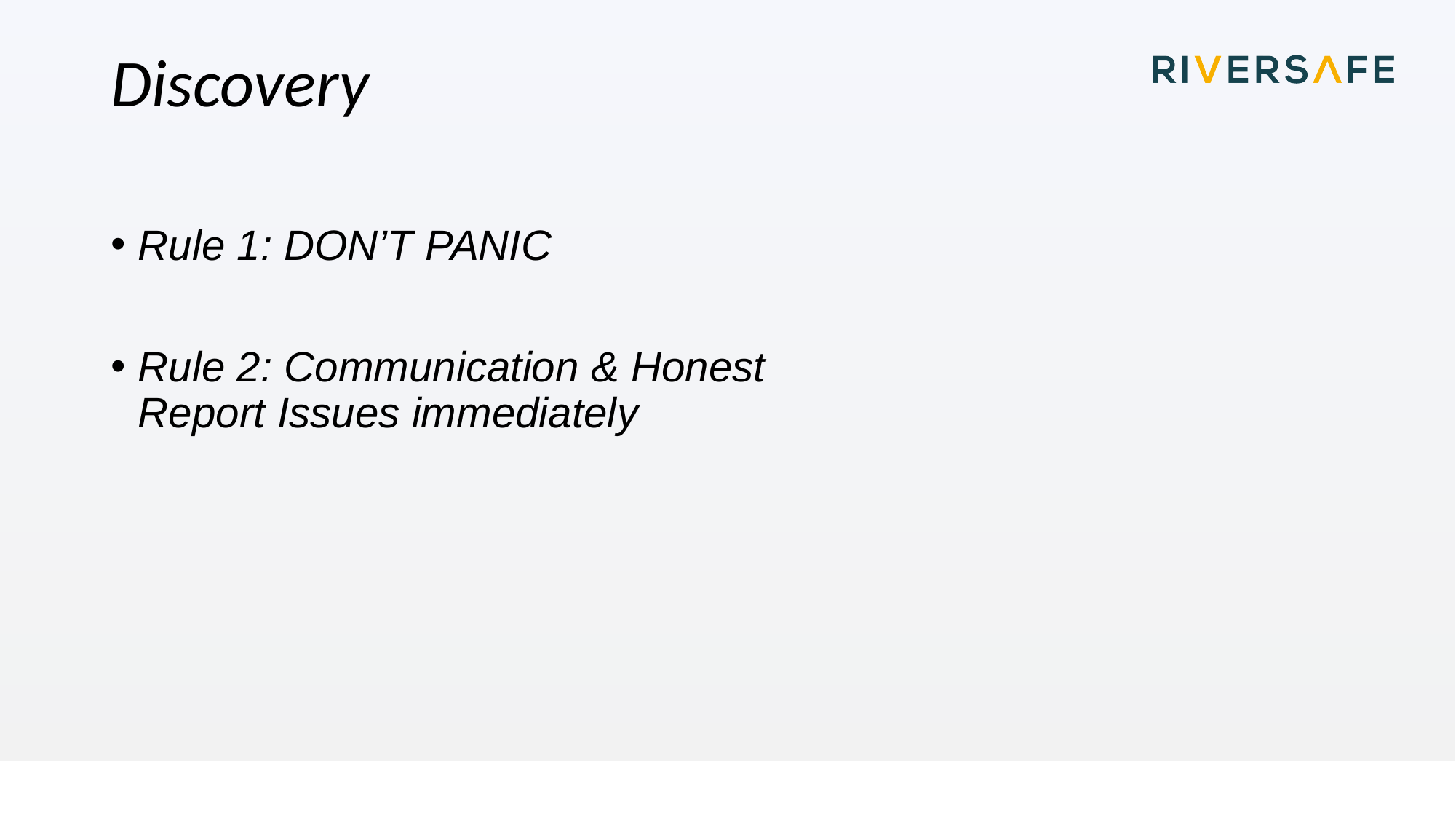

# Discovery
Rule 1: DON’T PANIC

Rule 2: Communication & Honest
Report Issues immediately